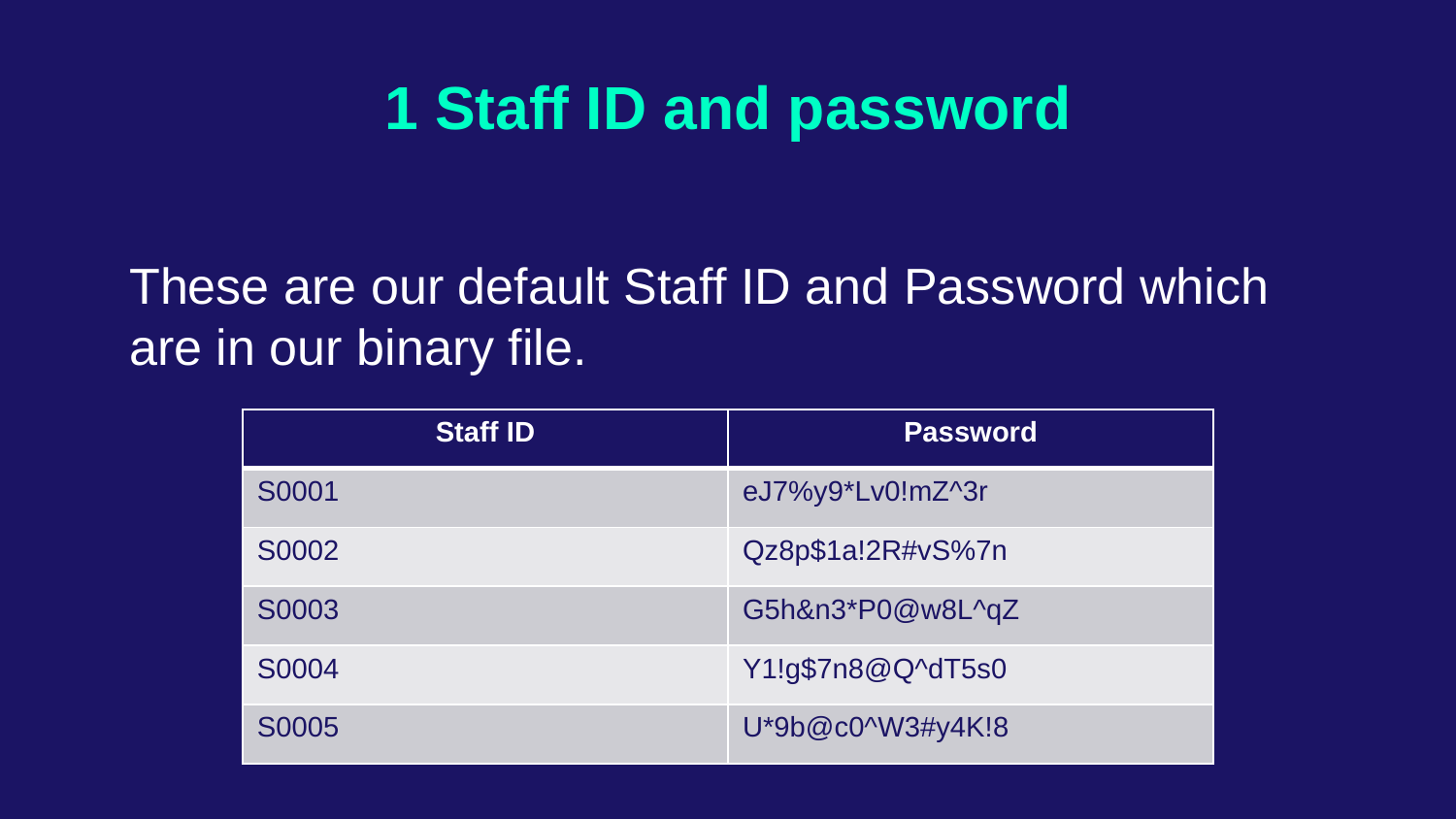

1 Staff ID and password
These are our default Staff ID and Password which are in our binary file.
| Staff ID | Password |
| --- | --- |
| S0001 | eJ7%y9\*Lv0!mZ^3r |
| S0002 | Qz8p$1a!2R#vS%7n |
| S0003 | G5h&n3\*P0@w8L^qZ |
| S0004 | Y1!g$7n8@Q^dT5s0 |
| S0005 | U\*9b@c0^W3#y4K!8 |